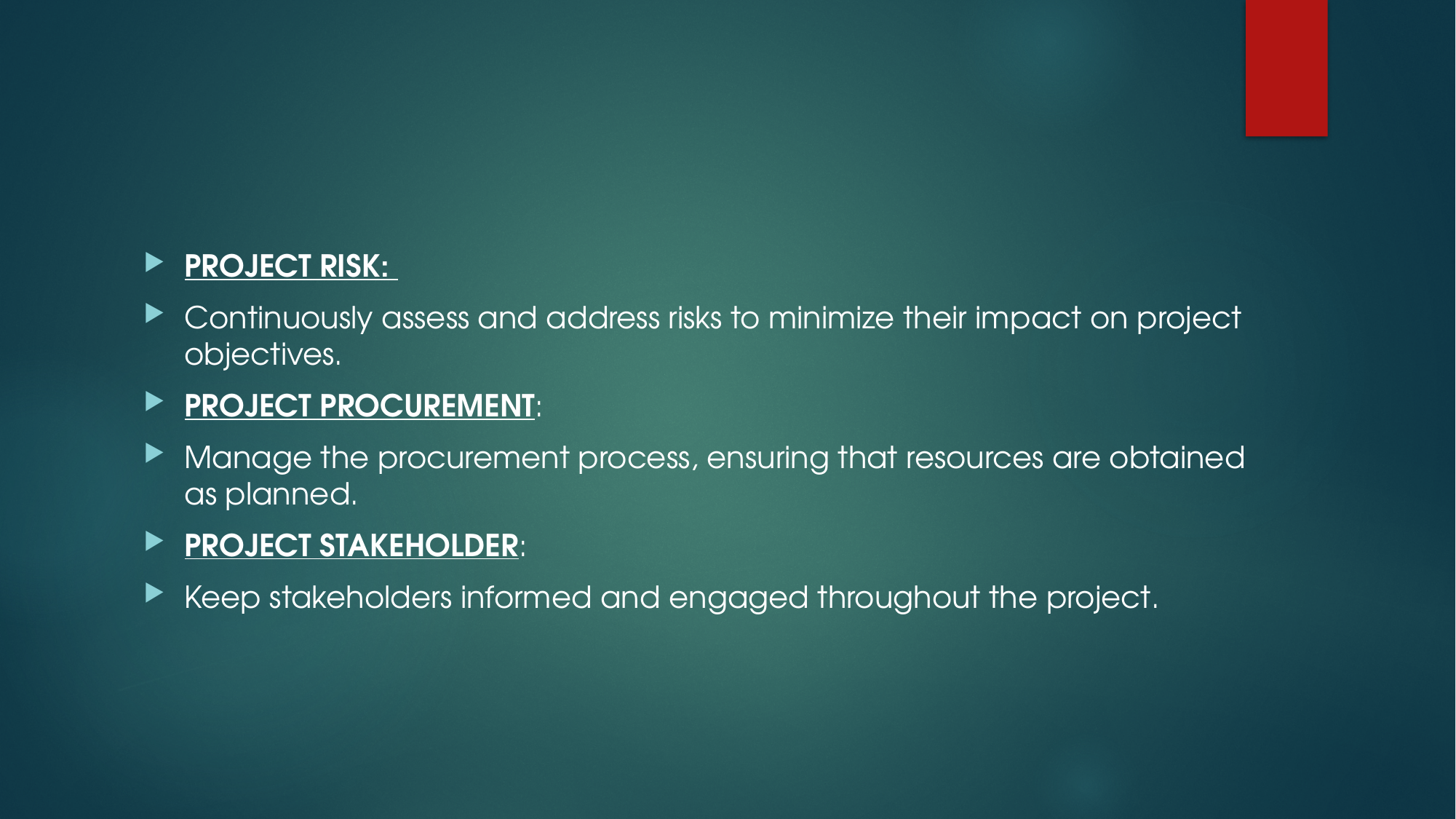

PROJECT RISK:
Continuously assess and address risks to minimize their impact on project objectives.
PROJECT PROCUREMENT:
Manage the procurement process, ensuring that resources are obtained as planned.
PROJECT STAKEHOLDER:
Keep stakeholders informed and engaged throughout the project.